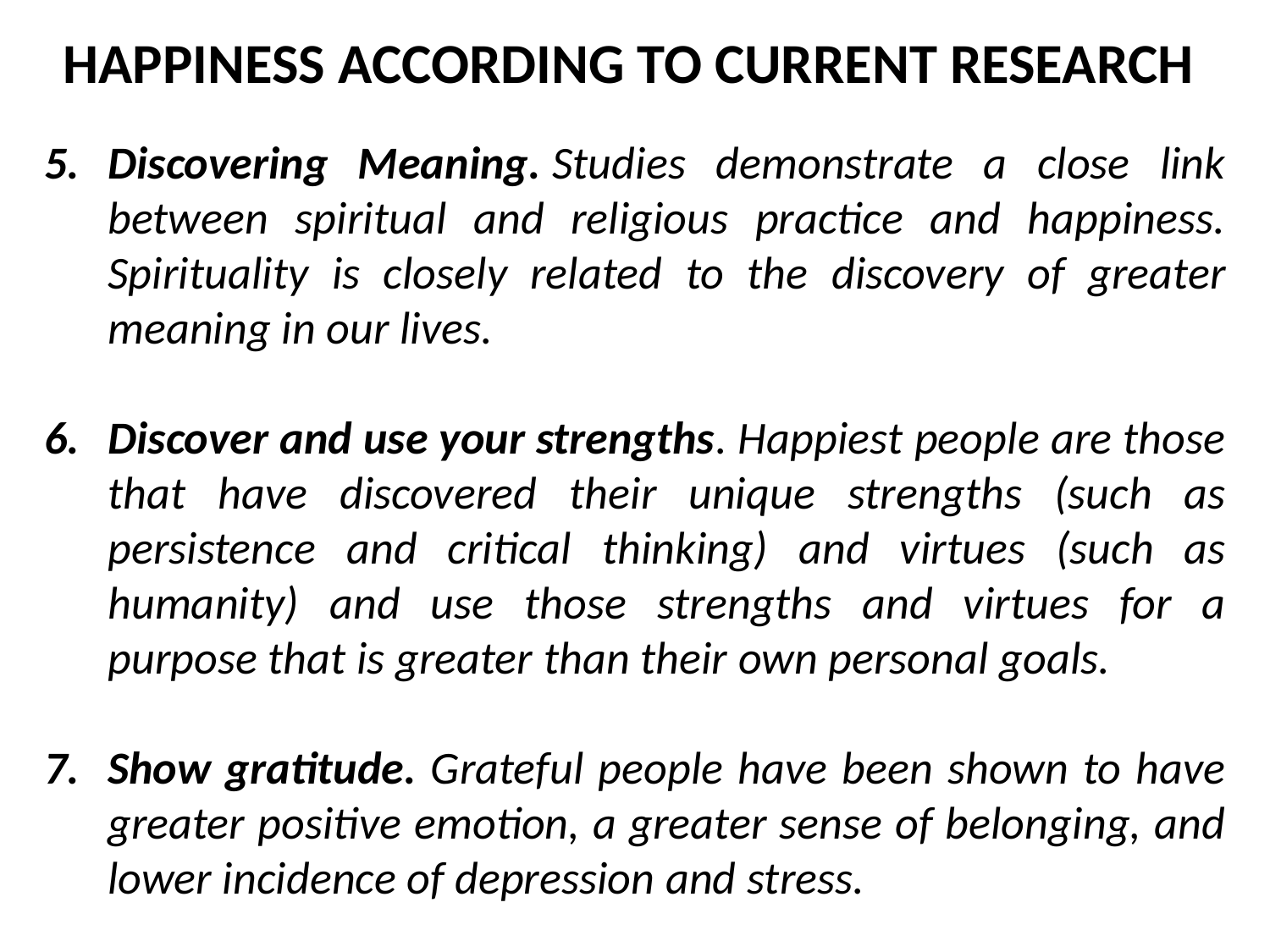

HAPPINESS ACCORDING TO CURRENT RESEARCH
Discovering Meaning. Studies demonstrate a close link between spiritual and religious practice and happiness. Spirituality is closely related to the discovery of greater meaning in our lives.

Discover and use your strengths. Happiest people are those that have discovered their unique strengths (such as persistence and critical thinking) and virtues (such as humanity) and use those strengths and virtues for a purpose that is greater than their own personal goals.

Show gratitude. Grateful people have been shown to have greater positive emotion, a greater sense of belonging, and lower incidence of depression and stress.